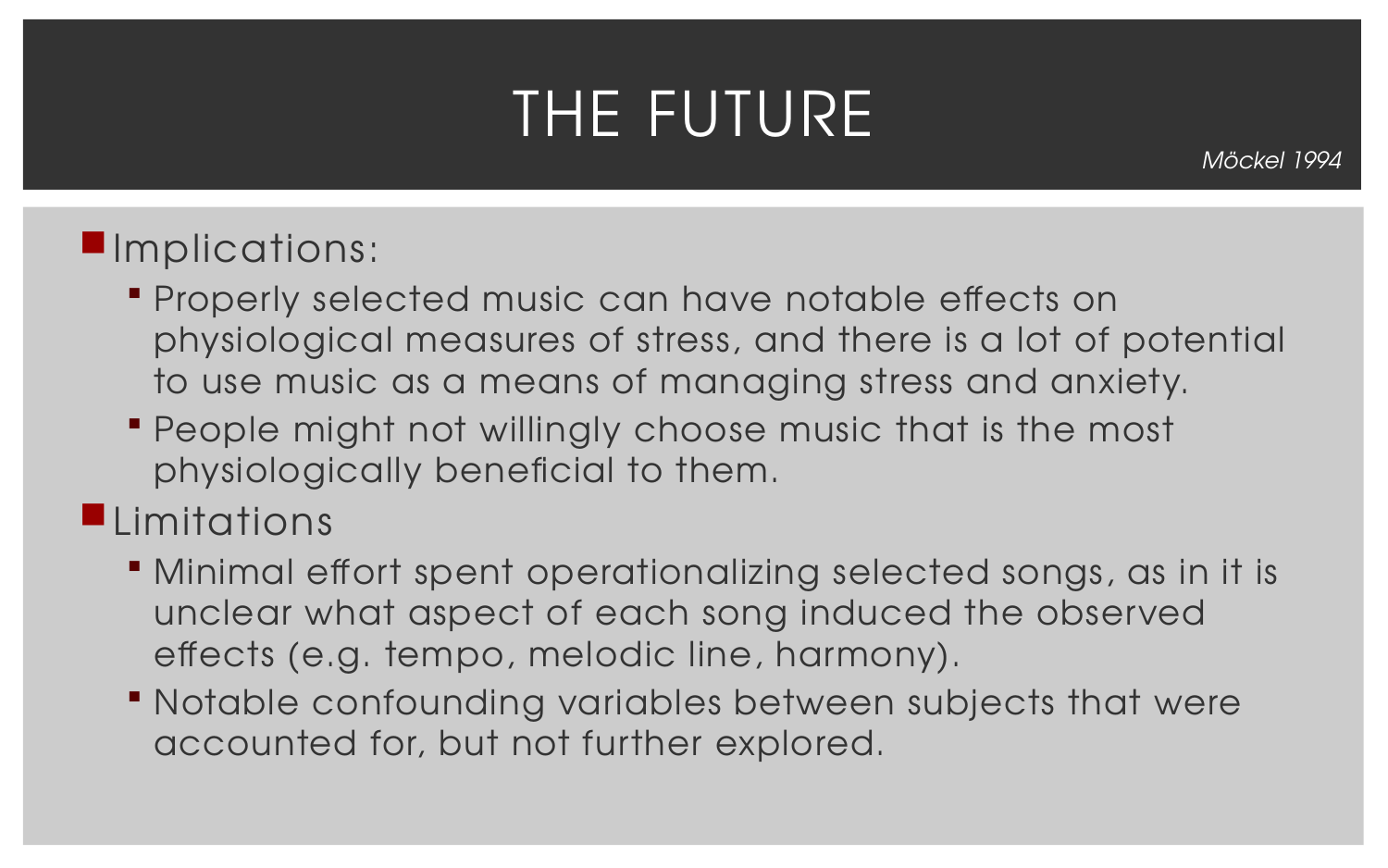

# The future
Möckel 1994
Implications:
Properly selected music can have notable effects on physiological measures of stress, and there is a lot of potential to use music as a means of managing stress and anxiety.
People might not willingly choose music that is the most physiologically beneficial to them.
Limitations
Minimal effort spent operationalizing selected songs, as in it is unclear what aspect of each song induced the observed effects (e.g. tempo, melodic line, harmony).
Notable confounding variables between subjects that were accounted for, but not further explored.